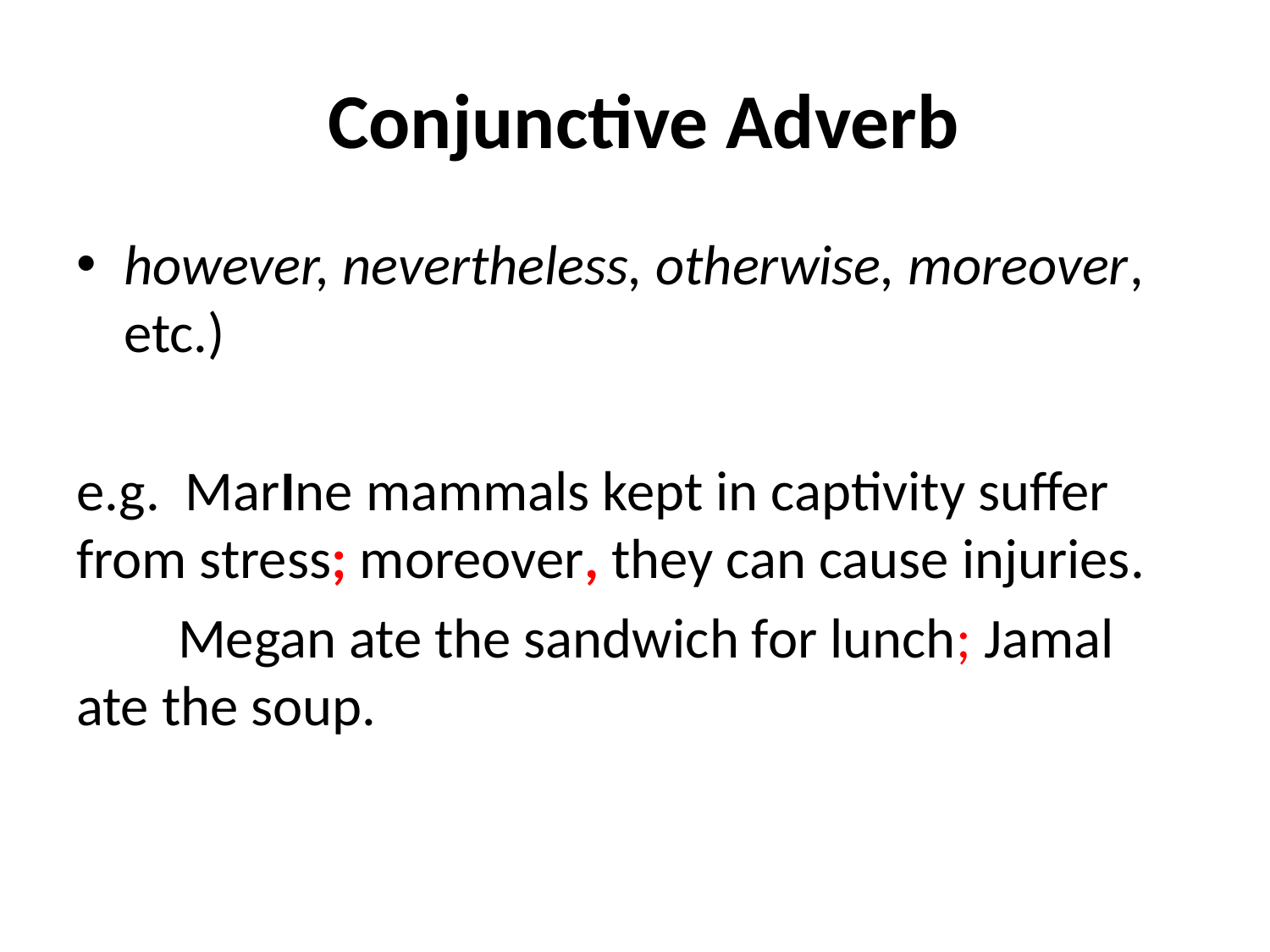

# Conjunctive Adverb
however, nevertheless, otherwise, moreover, etc.)

e.g.  MarIne mammals kept in captivity suffer from stress; moreover, they can cause injuries.
        Megan ate the sandwich for lunch; Jamal ate the soup.